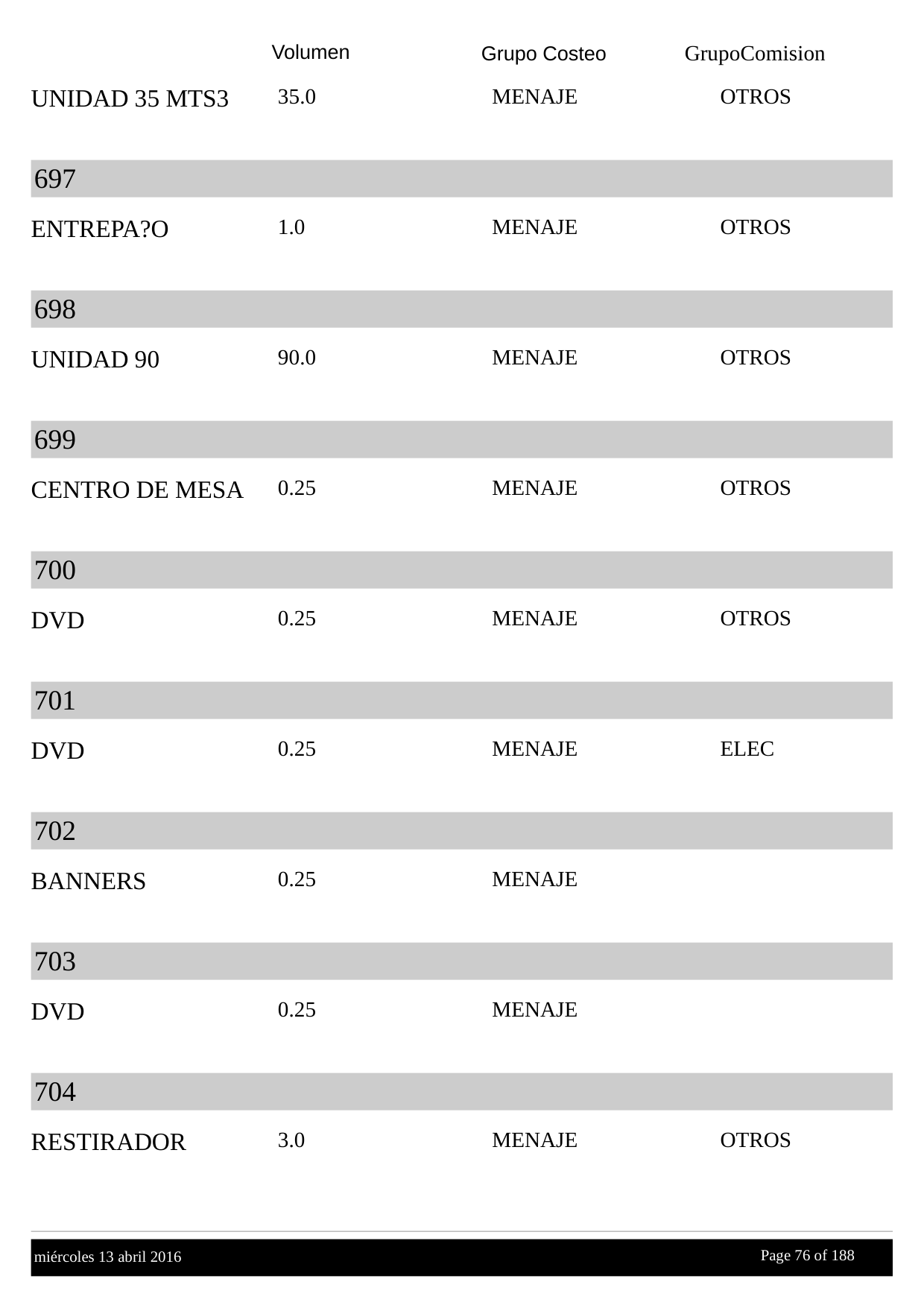

Volumen
GrupoComision
Grupo Costeo
UNIDAD 35 MTS3
35.0
MENAJE
OTROS

697
ENTREPA?O
1.0
MENAJE
OTROS

698
UNIDAD 90
90.0
MENAJE
OTROS

699
CENTRO DE MESA
0.25
MENAJE
OTROS

700
DVD
0.25
MENAJE
OTROS

701
DVD
0.25
MENAJE
ELEC

702
BANNERS
0.25
MENAJE

703
DVD
0.25
MENAJE

704
RESTIRADOR
3.0
MENAJE
OTROS

Page 76 of
 188
miércoles 13 abril 2016